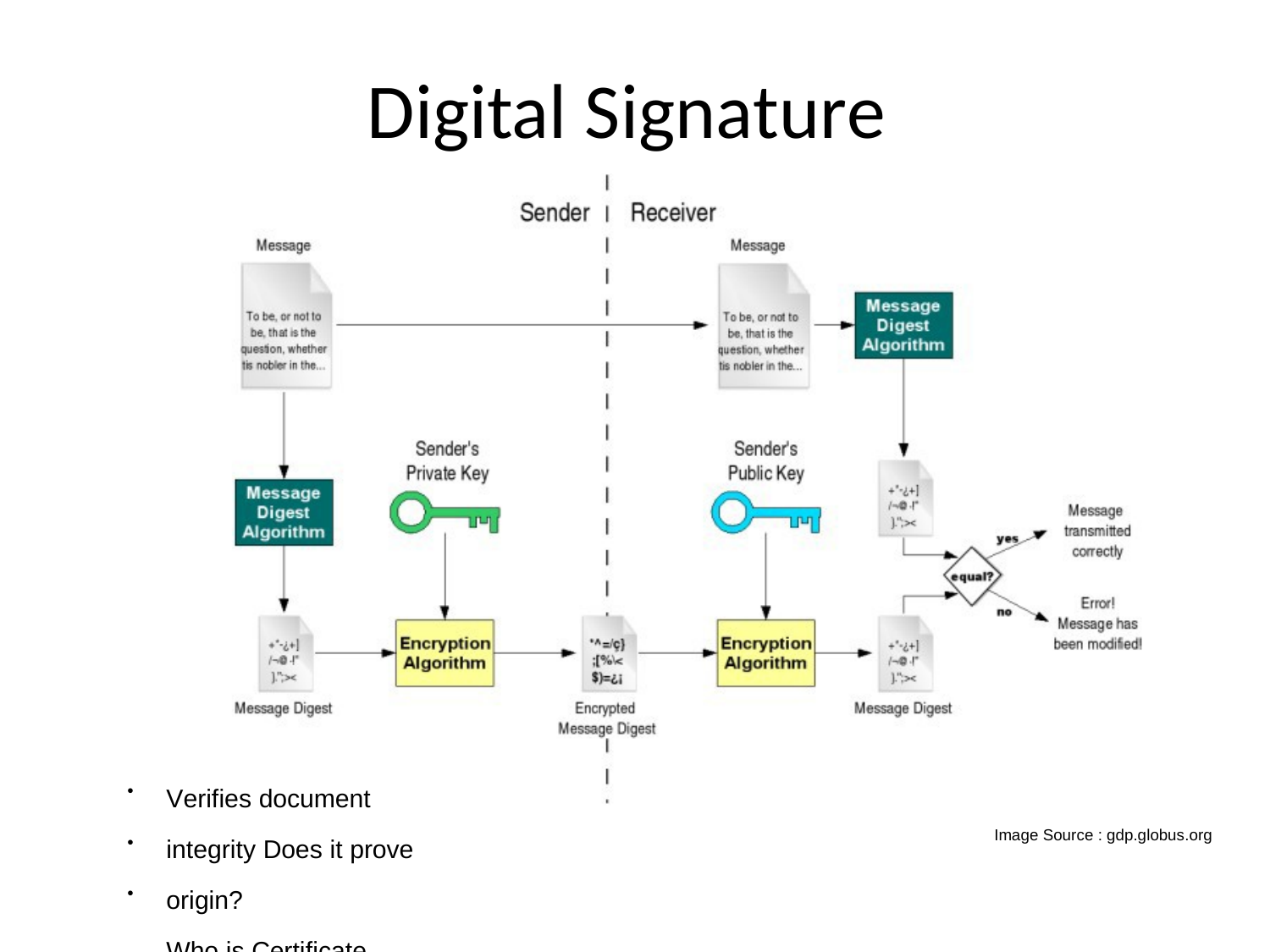

# Digital Signature

Verifies document integrity Does it prove origin?
Who is Certificate Authority (CA) ?
●
Image Source : gdp.globus.org
●
●